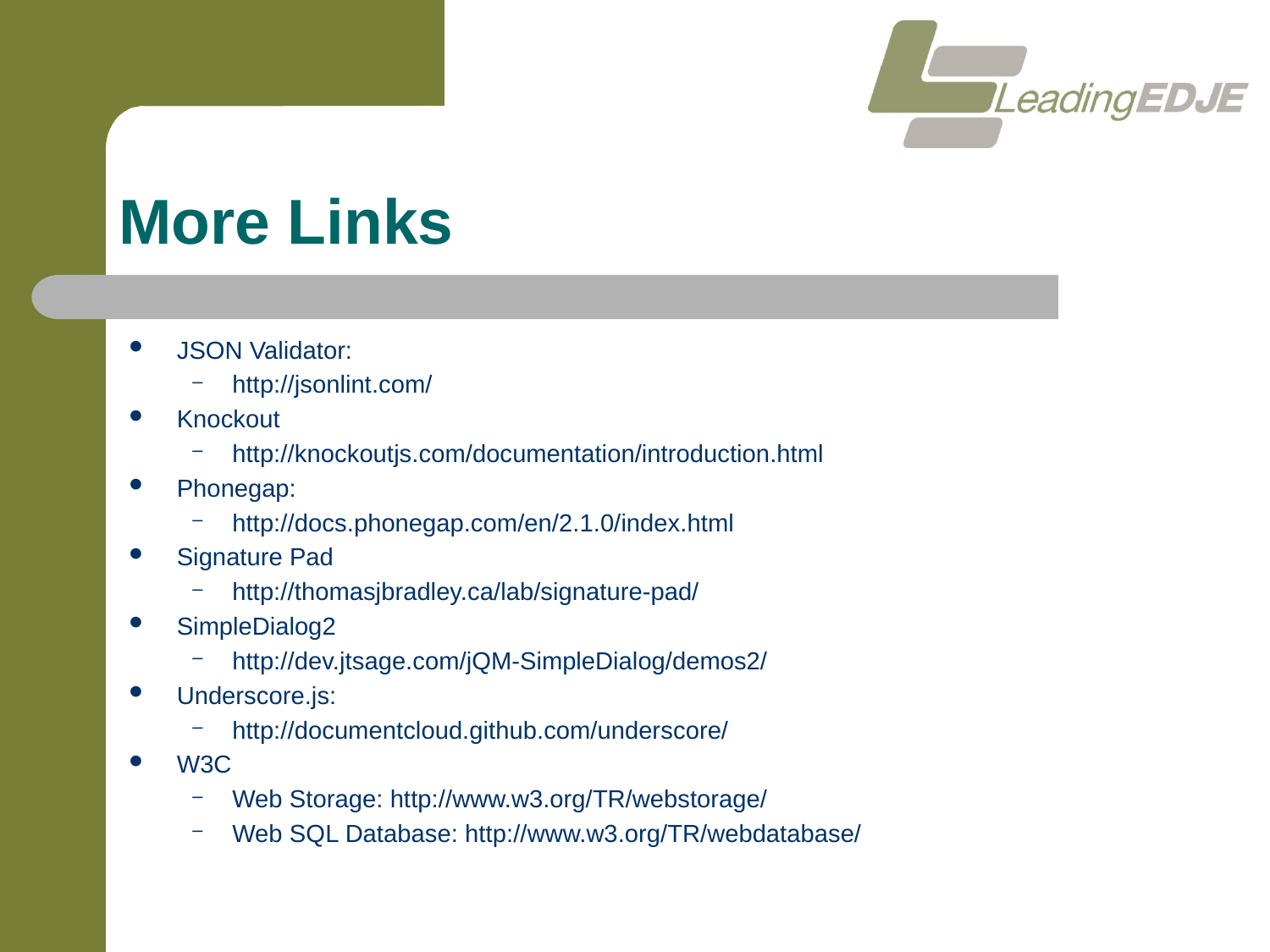

# More Links
JSON Validator:
http://jsonlint.com/
Knockout
http://knockoutjs.com/documentation/introduction.html
Phonegap:
http://docs.phonegap.com/en/2.1.0/index.html
Signature Pad
http://thomasjbradley.ca/lab/signature-pad/
SimpleDialog2
http://dev.jtsage.com/jQM-SimpleDialog/demos2/
Underscore.js:
http://documentcloud.github.com/underscore/
W3C
Web Storage: http://www.w3.org/TR/webstorage/
Web SQL Database: http://www.w3.org/TR/webdatabase/